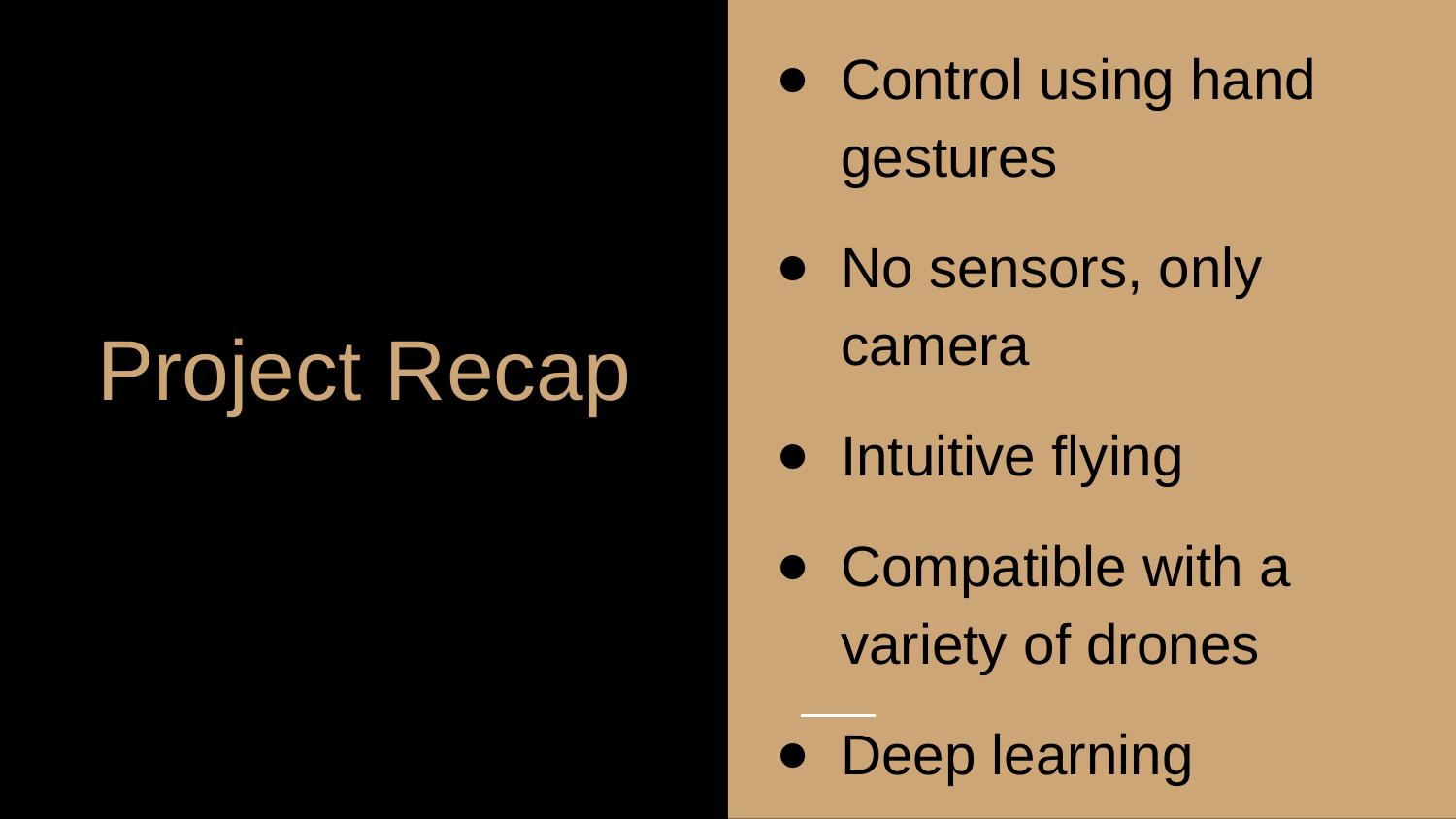

Control using hand gestures
No sensors, only camera
Intuitive flying
Compatible with a variety of drones
Deep learning
# Project Recap